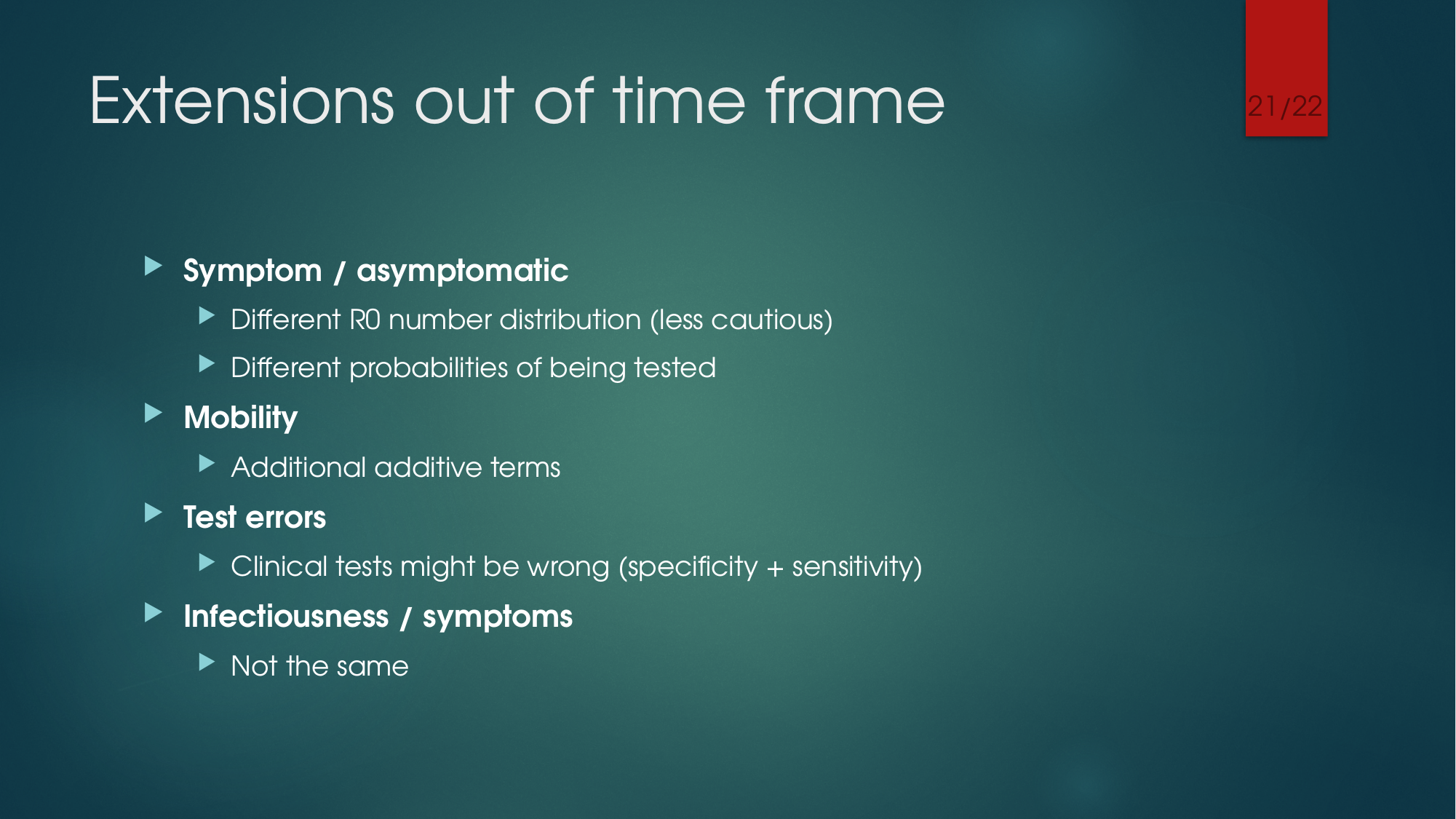

21/22
# Extensions out of time frame
Symptom / asymptomatic
Different R0 number distribution (less cautious)
Different probabilities of being tested
Mobility
Additional additive terms
Test errors
Clinical tests might be wrong (specificity + sensitivity)
Infectiousness / symptoms
Not the same